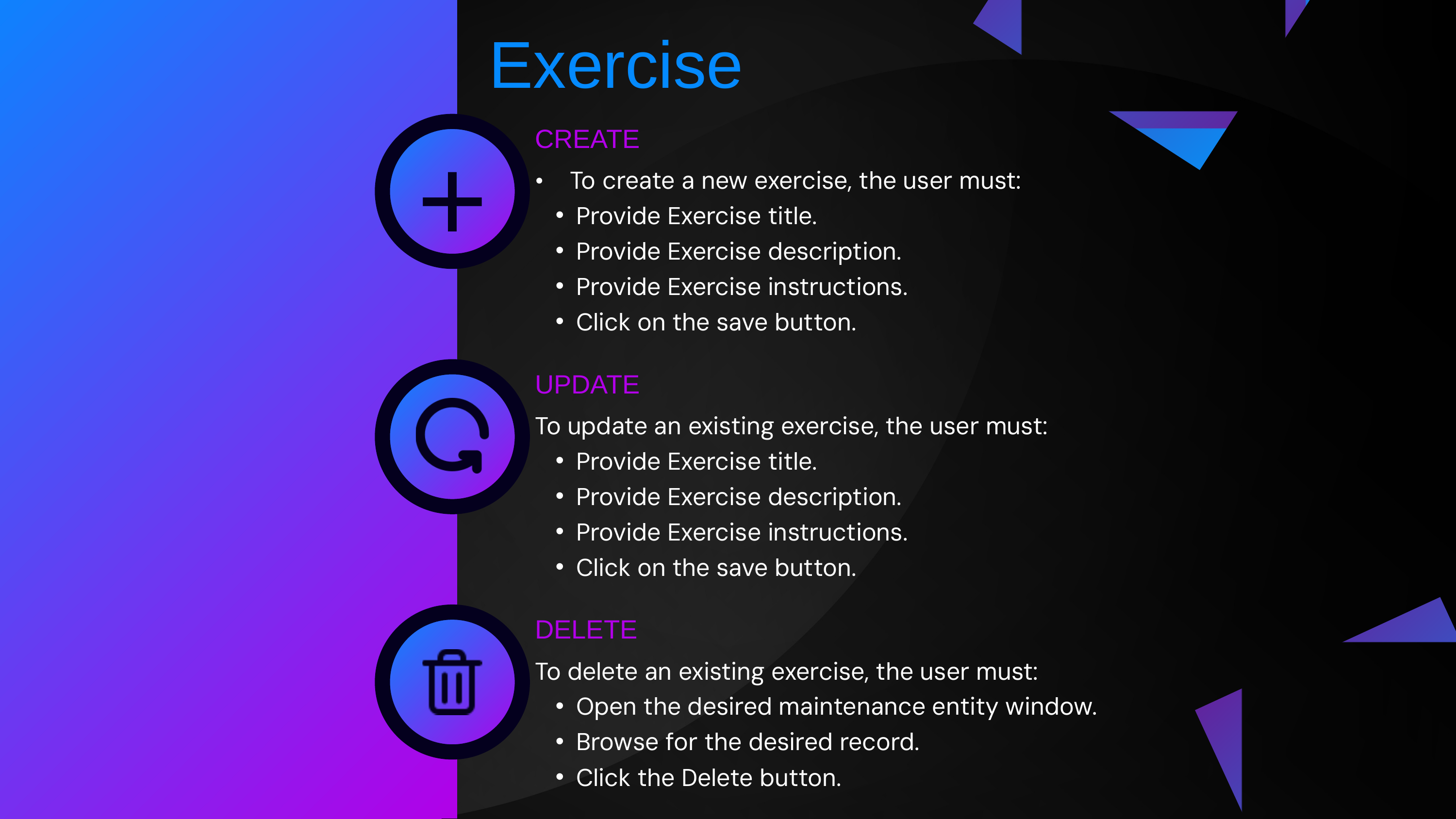

Exercise
+
CREATE

•    To create a new exercise, the user must:
Provide Exercise title.
Provide Exercise description.
Provide Exercise instructions.
Click on the save button.
UPDATE

To update an existing exercise, the user must:
Provide Exercise title.
Provide Exercise description.
Provide Exercise instructions.
Click on the save button.
DELETE

To delete an existing exercise, the user must:
Open the desired maintenance entity window.
Browse for the desired record.
Click the Delete button.